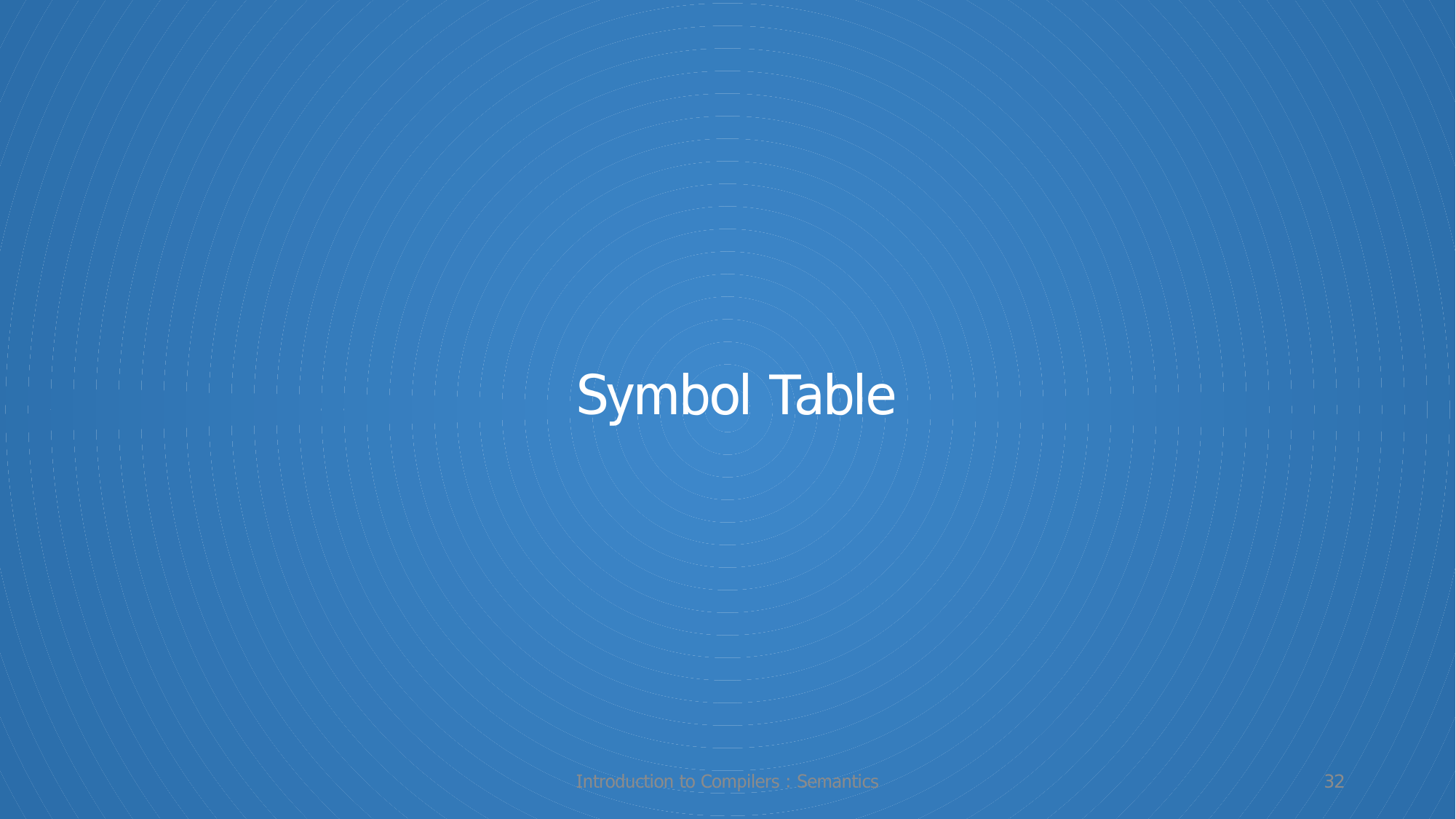

Symbol Table
Introduction to Compilers : Semantics
32